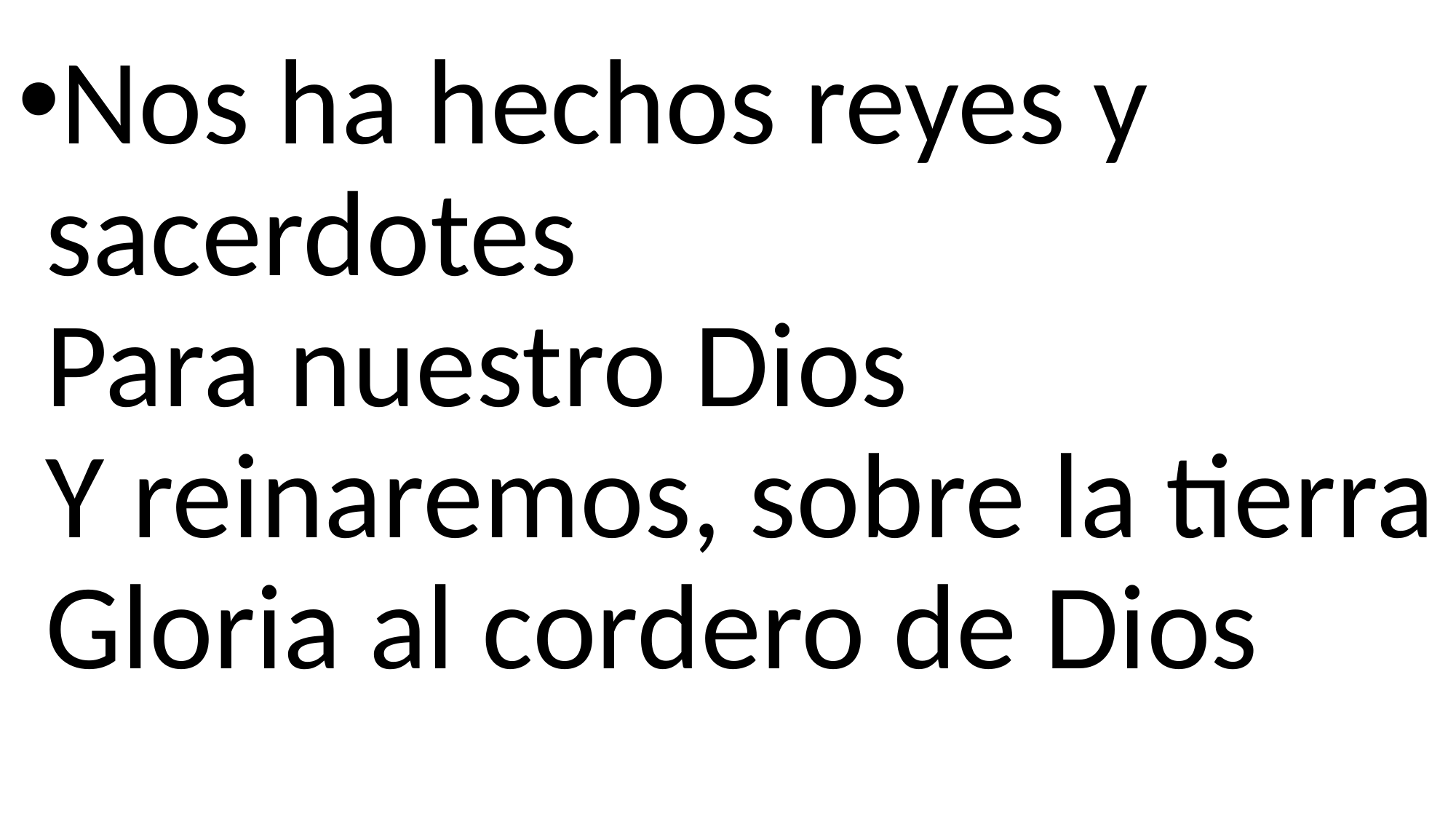

Nos ha hechos reyes y sacerdotes
Para nuestro Dios
Y reinaremos, sobre la tierra
Gloria al cordero de Dios